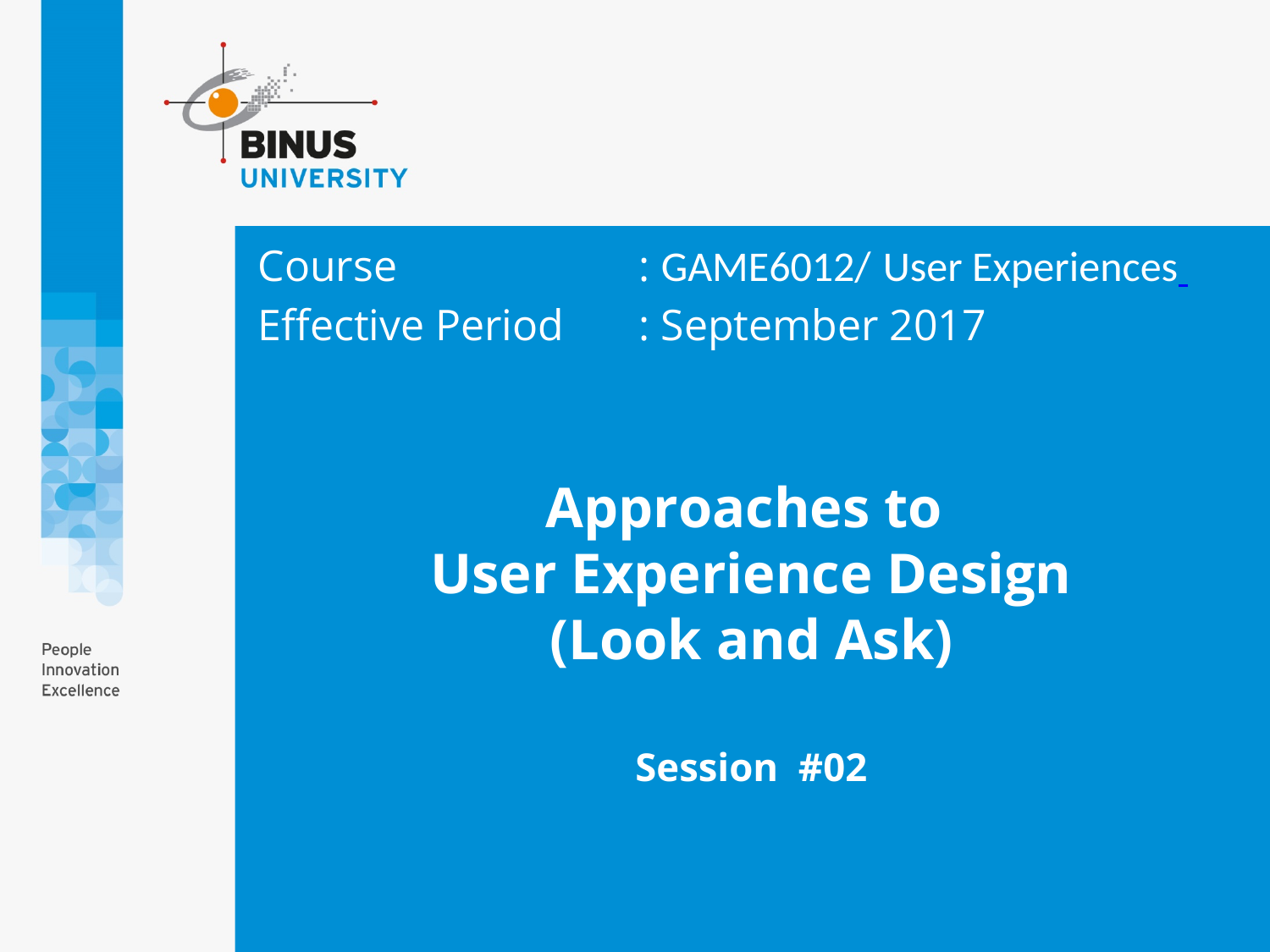

Course			: GAME6012/ User Experiences
Effective Period	: September 2017
# Approaches to User Experience Design (Look and Ask) Session  #02